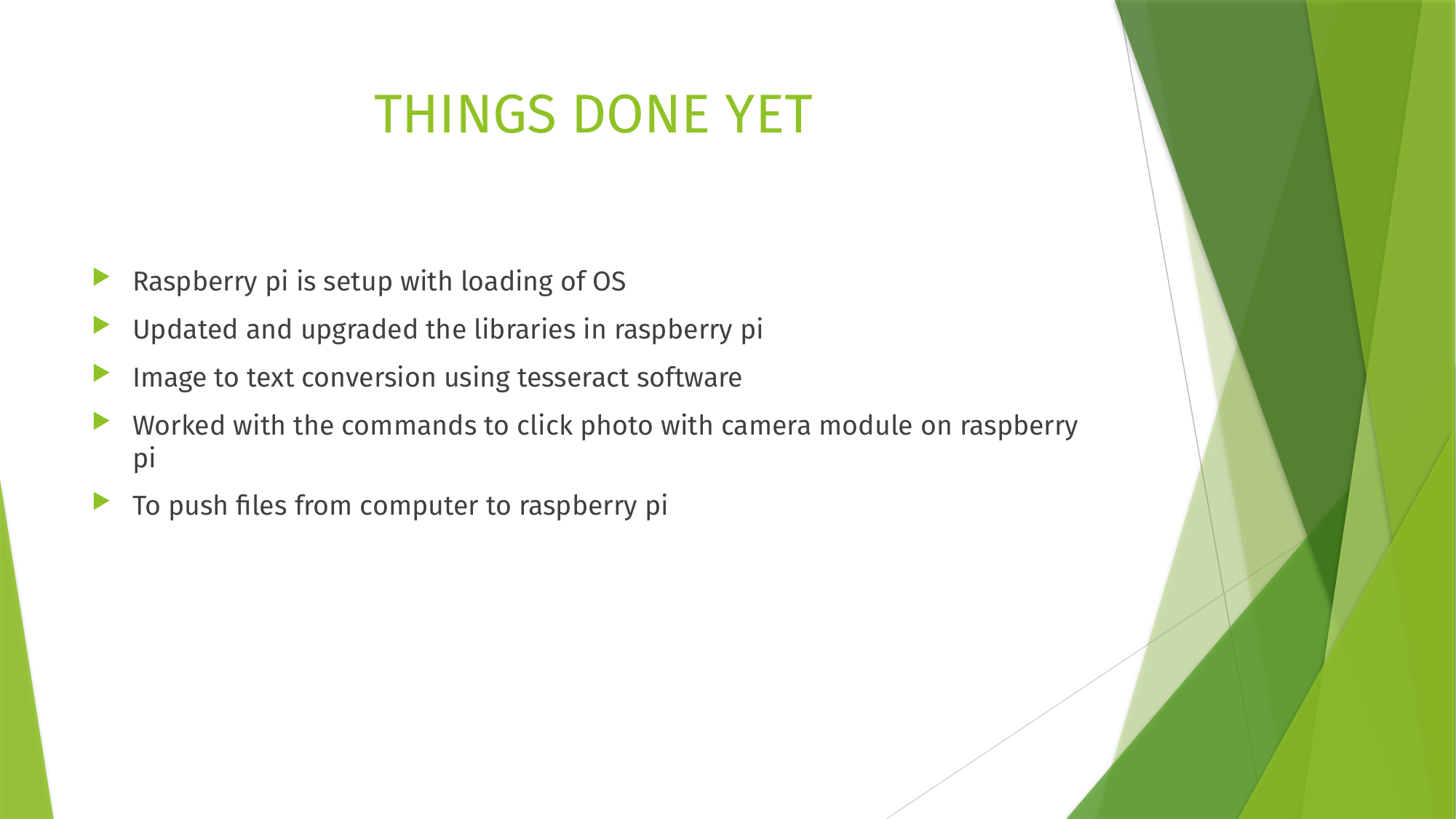

# THINGS DONE YET
Raspberry pi is setup with loading of OS
Updated and upgraded the libraries in raspberry pi
Image to text conversion using tesseract software
Worked with the commands to click photo with camera module on raspberry pi
To push files from computer to raspberry pi